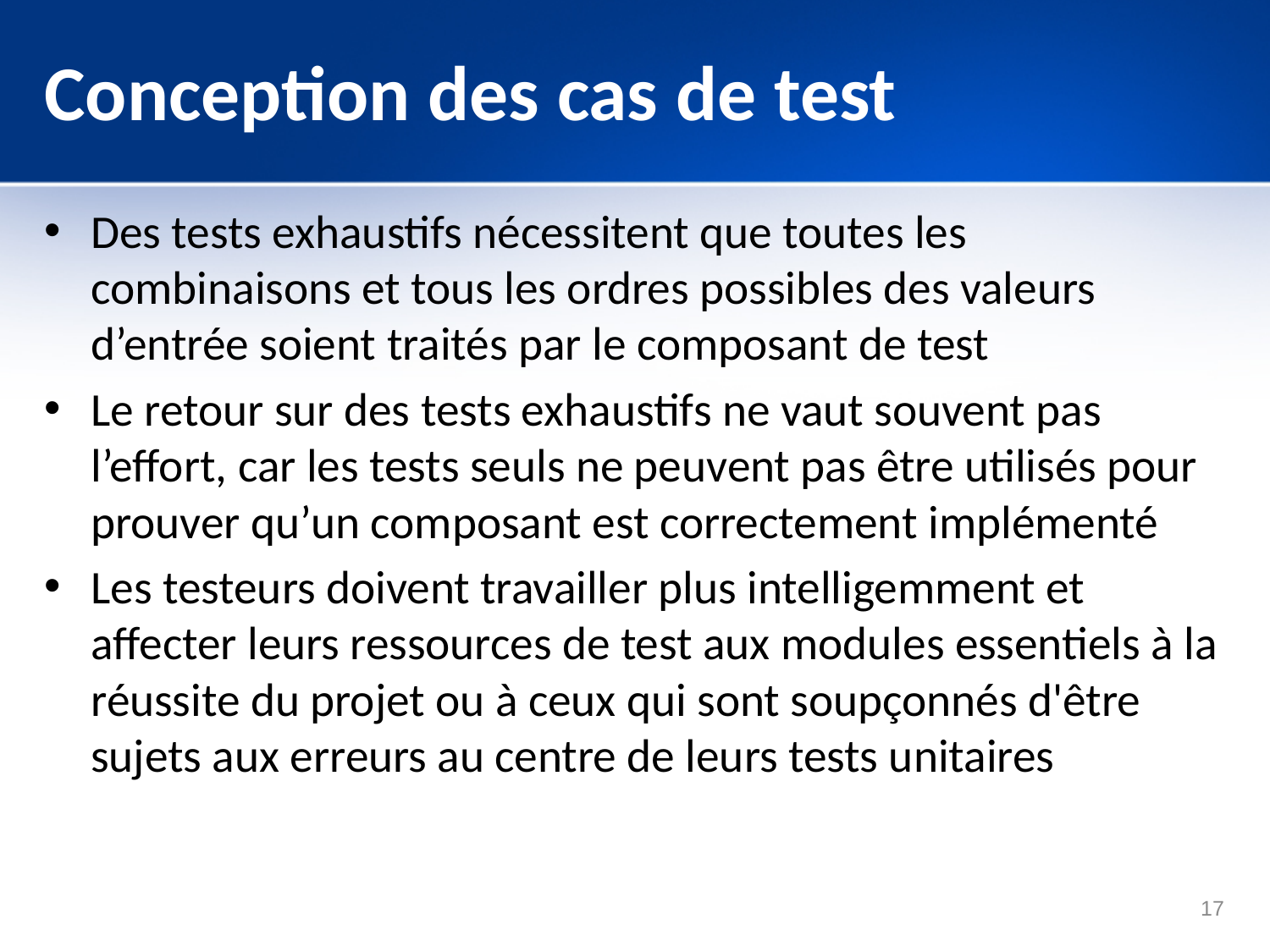

# Conception des cas de test

Des tests exhaustifs nécessitent que toutes les combinaisons et tous les ordres possibles des valeurs d’entrée soient traités par le composant de test
Le retour sur des tests exhaustifs ne vaut souvent pas l’effort, car les tests seuls ne peuvent pas être utilisés pour prouver qu’un composant est correctement implémenté
Les testeurs doivent travailler plus intelligemment et affecter leurs ressources de test aux modules essentiels à la réussite du projet ou à ceux qui sont soupçonnés d'être sujets aux erreurs au centre de leurs tests unitaires

17